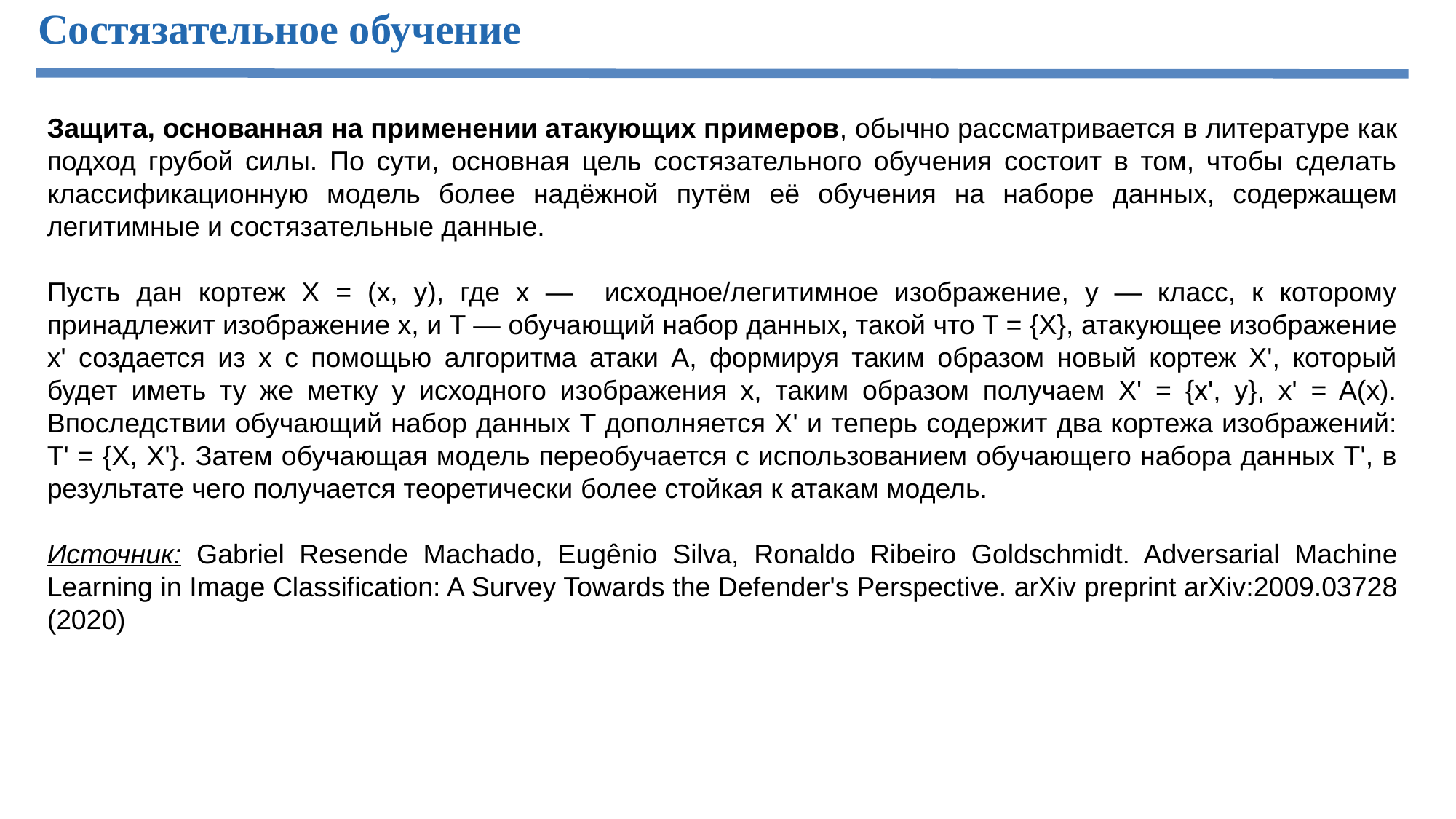

Состязательное обучение

Защита, основанная на применении атакующих примеров, обычно рассматривается в литературе как подход грубой силы. По сути, основная цель состязательного обучения состоит в том, чтобы сделать классификационную модель более надёжной путём её обучения на наборе данных, содержащем легитимные и состязательные данные.

Пусть дан кортеж X = (x, y), где x —  исходное/легитимное изображение, y — класс, к которому принадлежит изображение x, и T — обучающий набор данных, такой что T = {X}, атакующее изображение x' создается из x с помощью алгоритма атаки A, формируя таким образом новый кортеж X', который будет иметь ту же метку y исходного изображения x, таким образом получаем X' = {x', y}, x' = A(x). Впоследствии обучающий набор данных T дополняется X' и теперь содержит два кортежа изображений: T' = {X, X'}. Затем обучающая модель переобучается с использованием обучающего набора данных T', в результате чего получается теоретически более стойкая к атакам модель.

Источник: Gabriel Resende Machado, Eugênio Silva, Ronaldo Ribeiro Goldschmidt. Adversarial Machine Learning in Image Classification: A Survey Towards the Defender's Perspective. arXiv preprint arXiv:2009.03728 (2020)

13